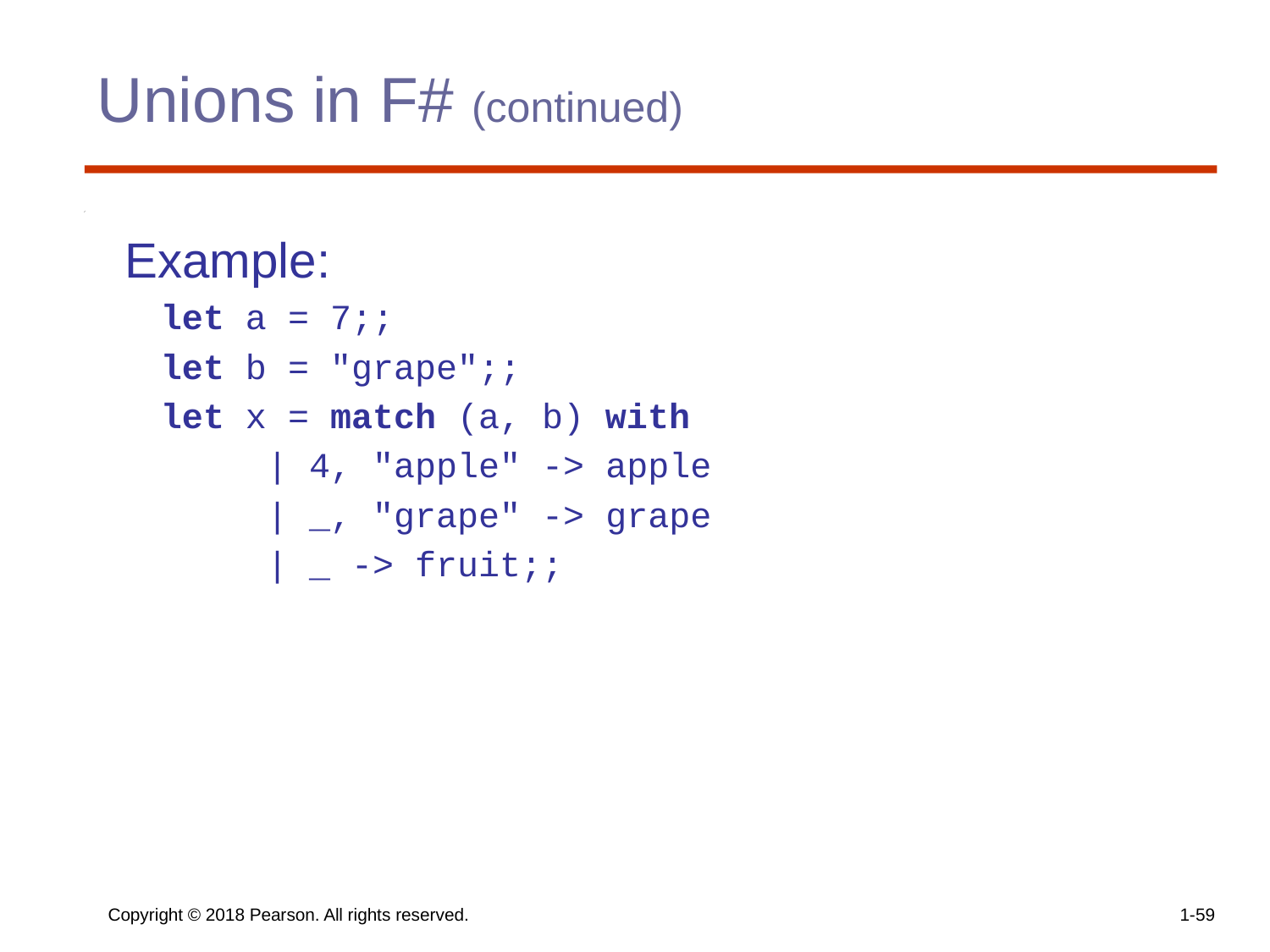

# Unions in F# (continued)
  Example:
   let a = 7;;
   let b = ″grape″;;
   let x = match (a, b) with
        | 4, ″apple″ -> apple
        | _, ″grape″ -> grape
        | _ -> fruit;;

Copyright © 2018 Pearson. All rights reserved.
1-59